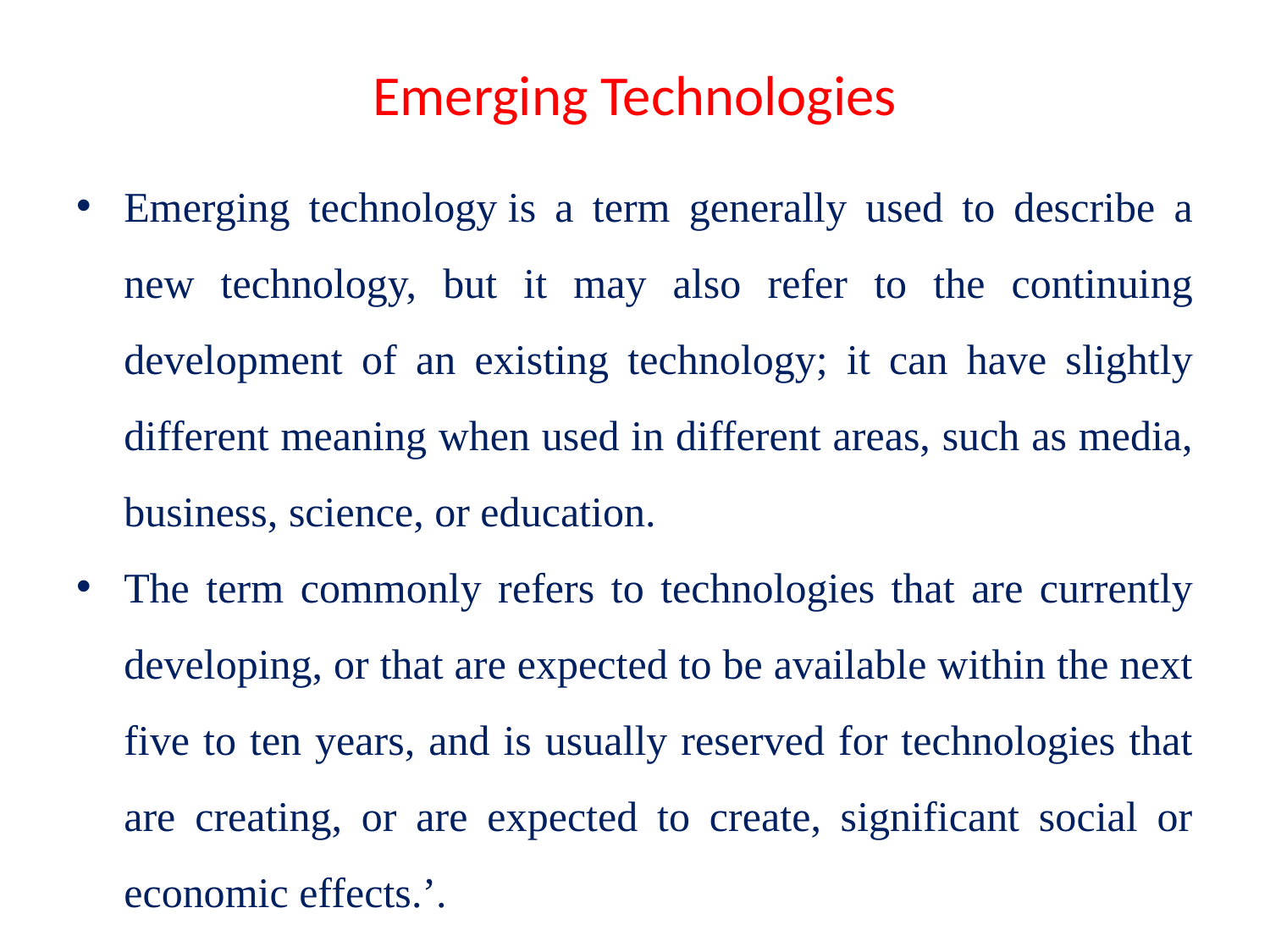

# Emerging Technologies
Emerging technology is a term generally used to describe a new technology, but it may also refer to the continuing development of an existing technology; it can have slightly different meaning when used in different areas, such as media, business, science, or education.
The term commonly refers to technologies that are currently developing, or that are expected to be available within the next five to ten years, and is usually reserved for technologies that are creating, or are expected to create, significant social or economic effects.’.